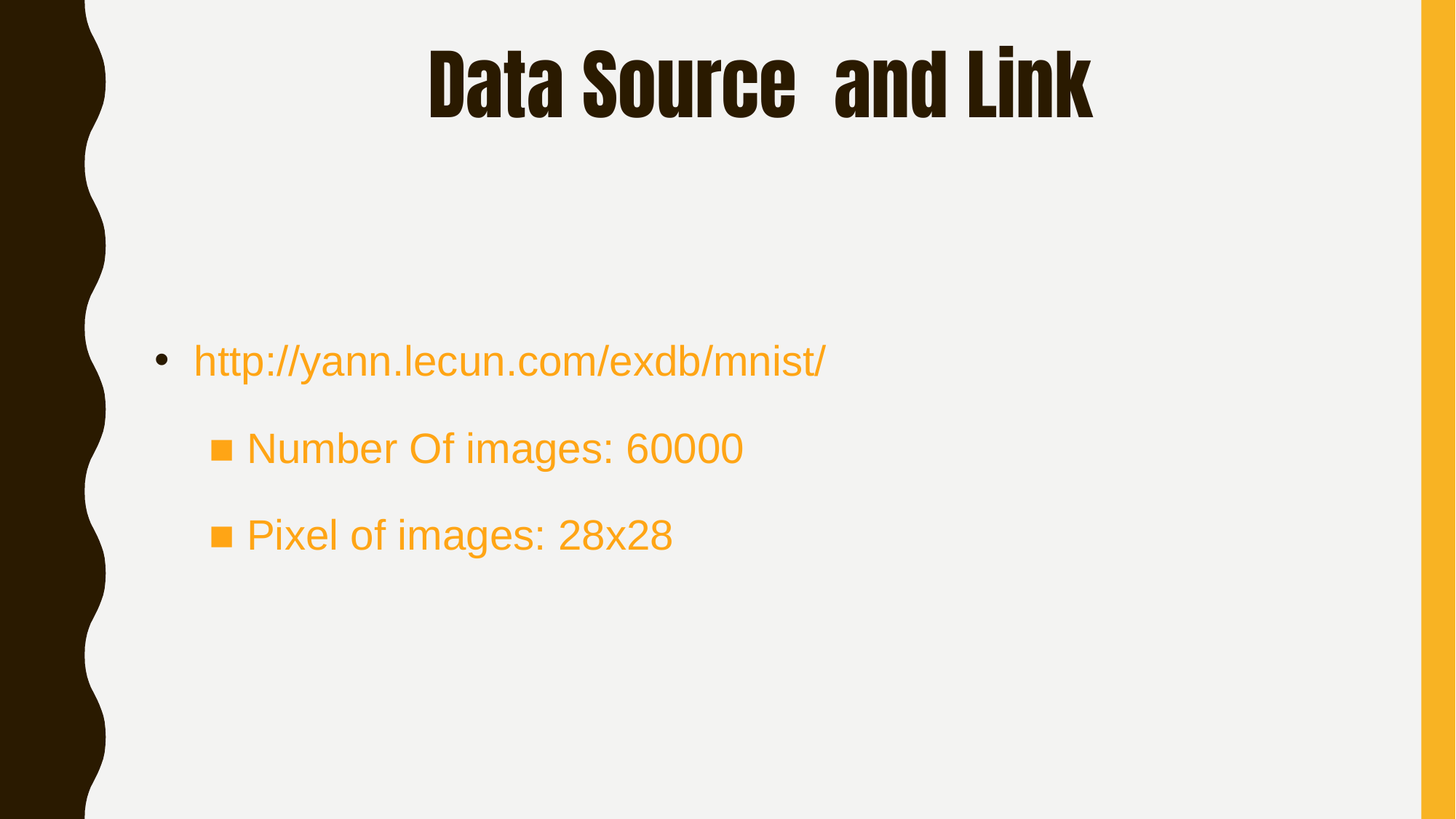

# Data Source​  and Link
 http://yann.lecun.com/exdb/mnist/
■ Number Of images: 60000
■ Pixel of images: 28x28